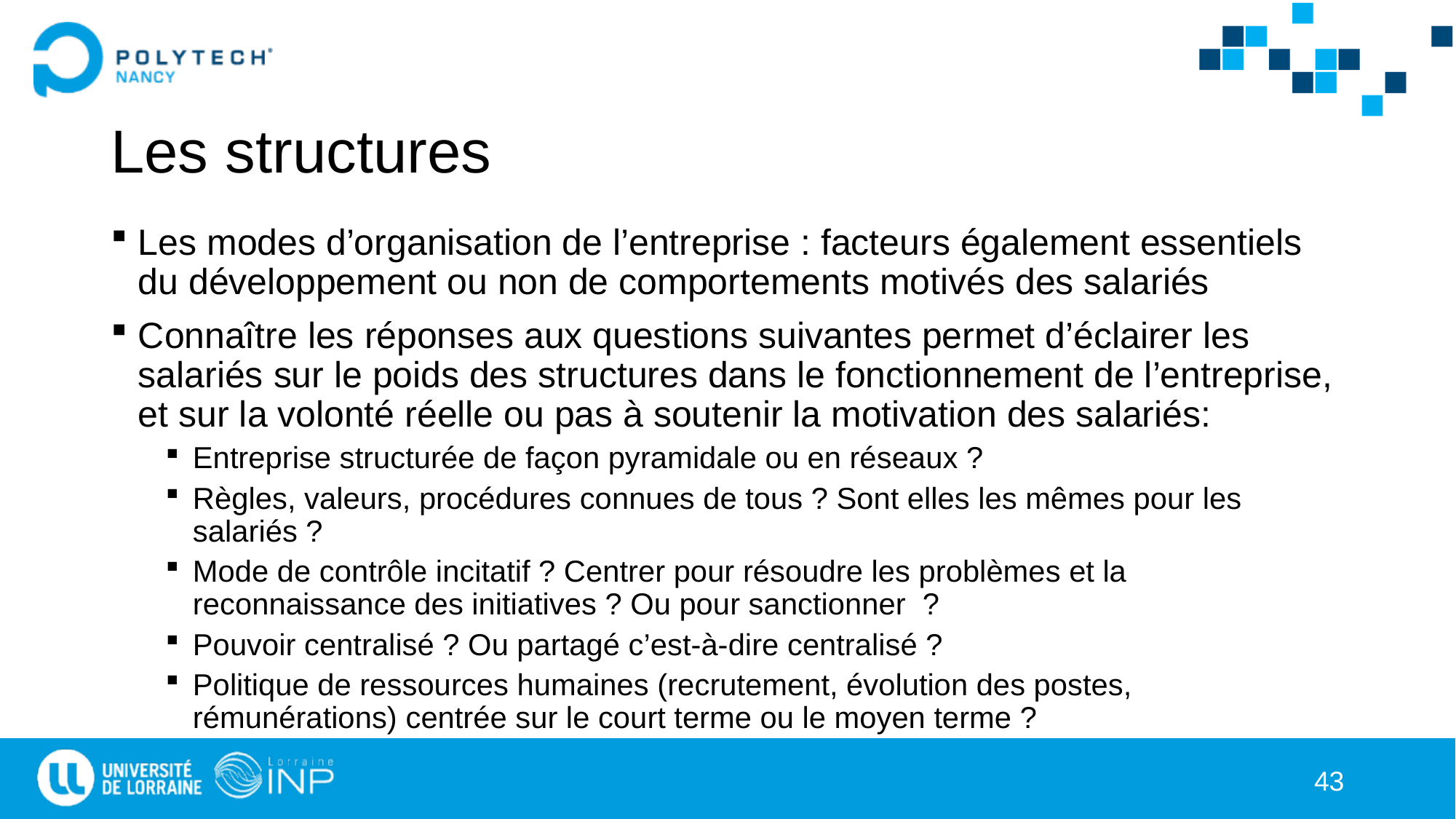

# Les structures
Les modes d’organisation de l’entreprise : facteurs également essentiels du développement ou non de comportements motivés des salariés
Connaître les réponses aux questions suivantes permet d’éclairer les salariés sur le poids des structures dans le fonctionnement de l’entreprise, et sur la volonté réelle ou pas à soutenir la motivation des salariés:
Entreprise structurée de façon pyramidale ou en réseaux ?
Règles, valeurs, procédures connues de tous ? Sont elles les mêmes pour les salariés ?
Mode de contrôle incitatif ? Centrer pour résoudre les problèmes et la reconnaissance des initiatives ? Ou pour sanctionner  ?
Pouvoir centralisé ? Ou partagé c’est-à-dire centralisé ?
Politique de ressources humaines (recrutement, évolution des postes, rémunérations) centrée sur le court terme ou le moyen terme ?